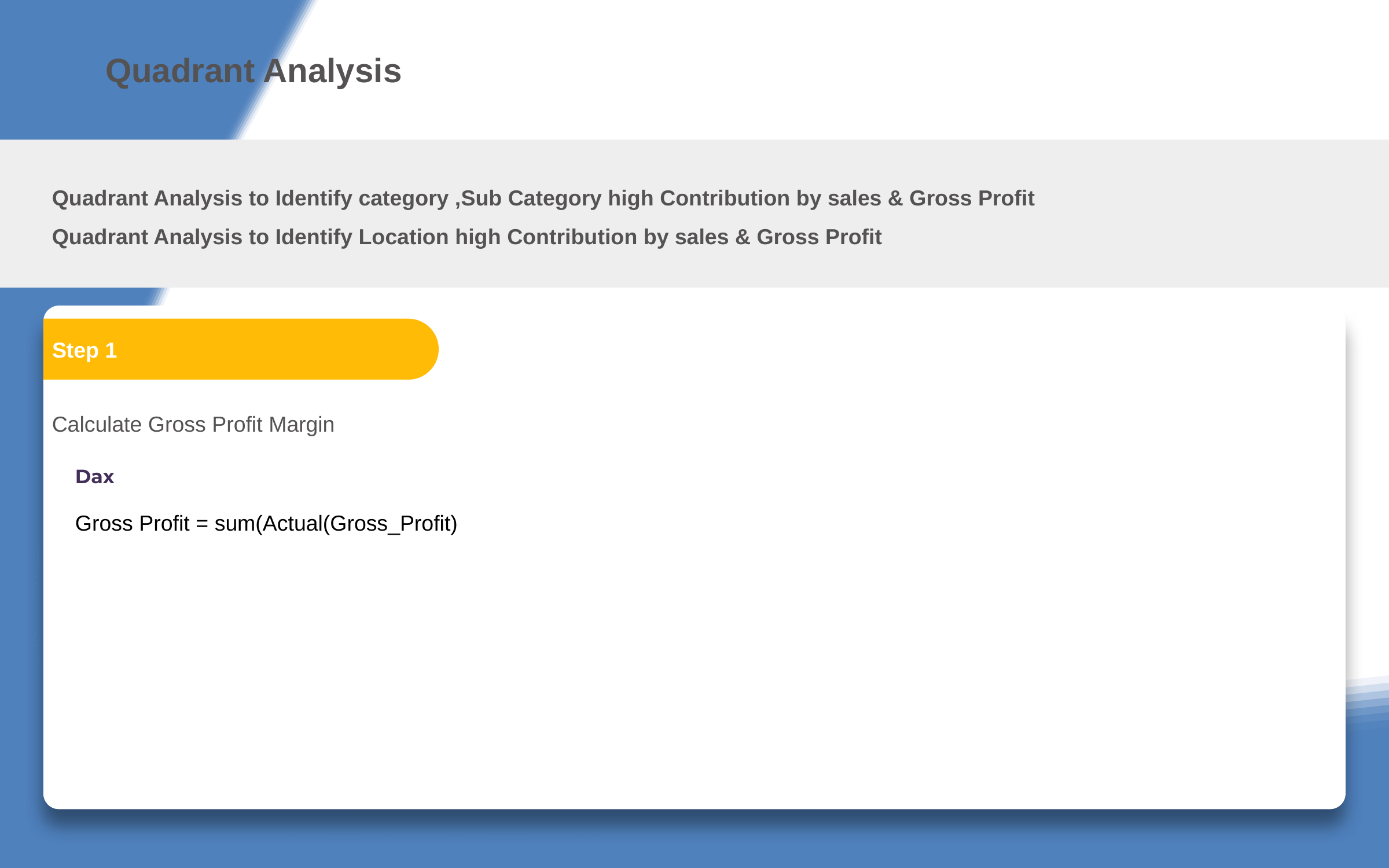

Quadrant Analysis

Quadrant Analysis to Identify category ,Sub Category high Contribution by sales & Gross Profit
Quadrant Analysis to Identify Location high Contribution by sales & Gross Profit
Step 1

Calculate Gross Profit Margin
Dax
Gross Profit = sum(Actual(Gross_Profit)